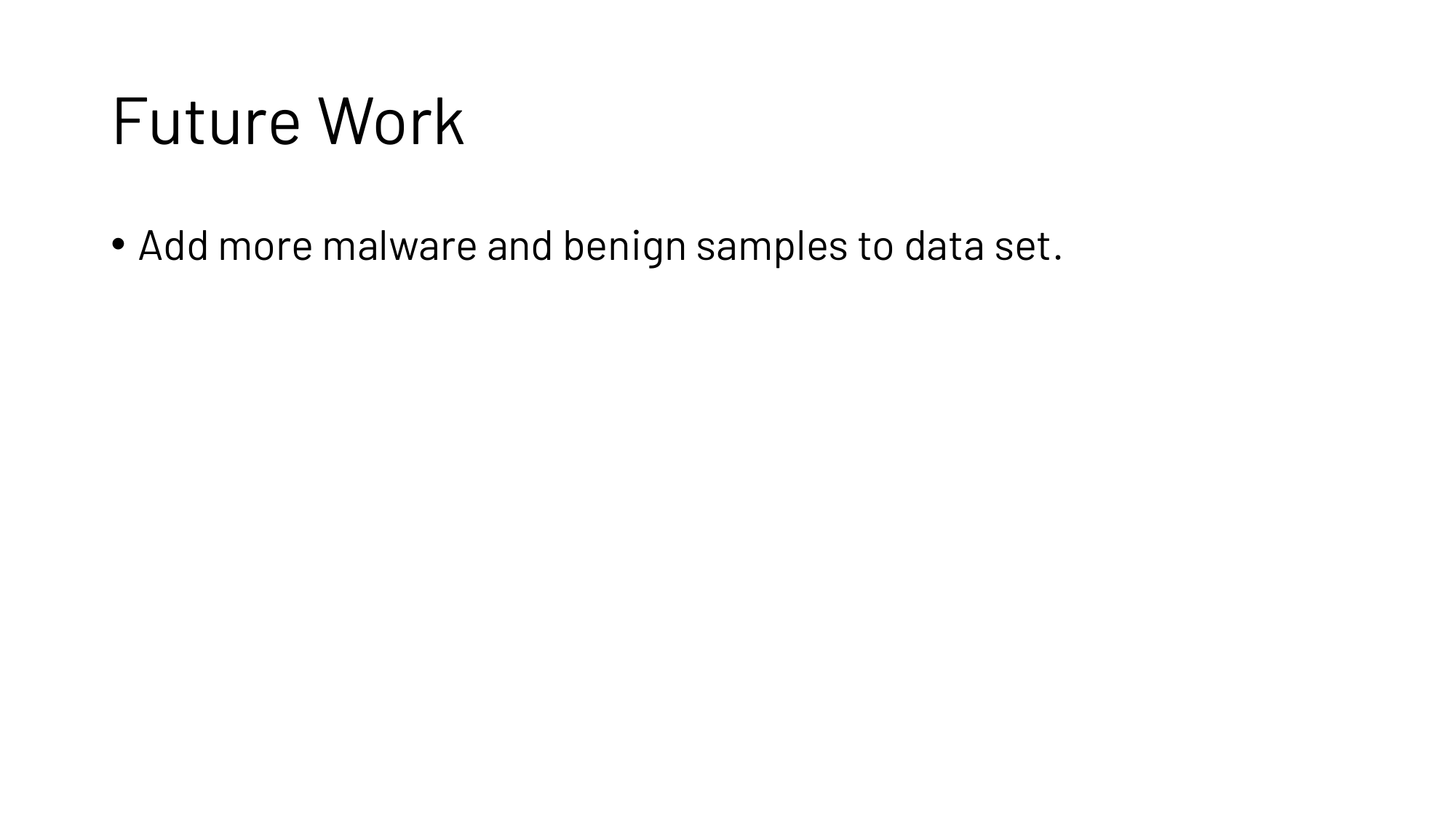

# Future Work
Add more malware and benign samples to data set.